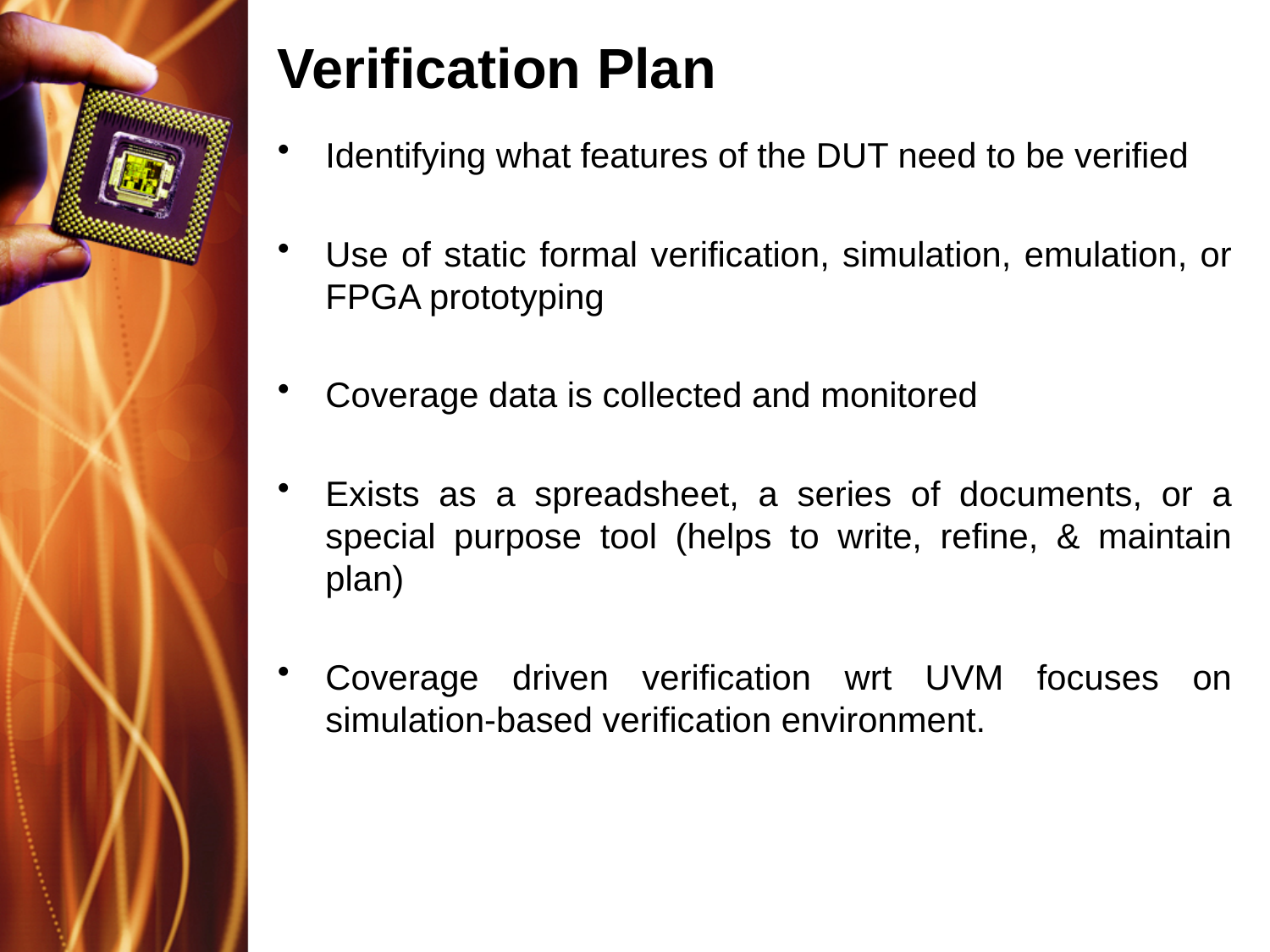

# Verification Plan
Identifying what features of the DUT need to be verified

Use of static formal verification, simulation, emulation, or FPGA prototyping

Coverage data is collected and monitored

Exists as a spreadsheet, a series of documents, or a special purpose tool (helps to write, refine, & maintain plan)

Coverage driven verification wrt UVM focuses on simulation-based verification environment.